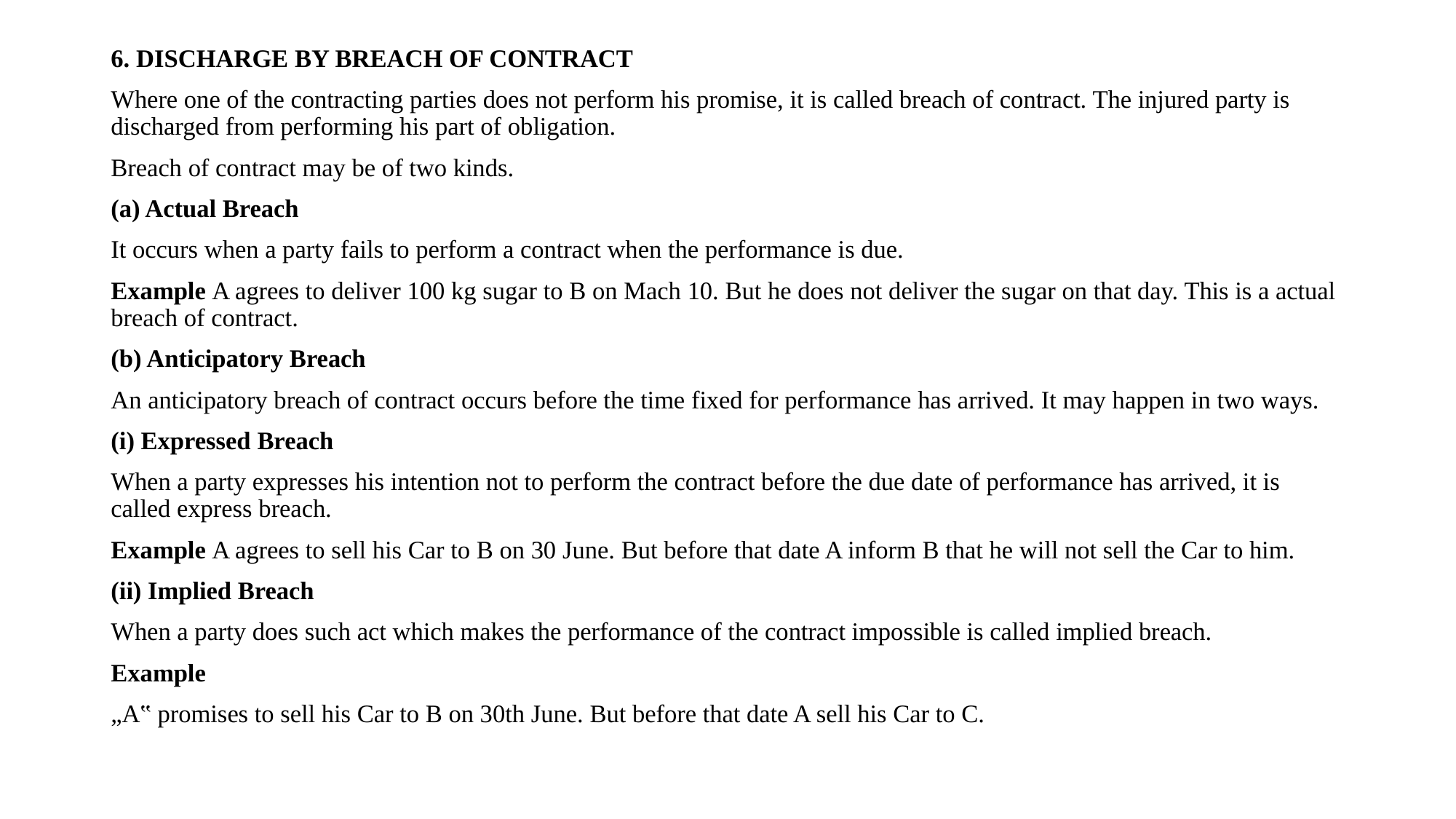

6. DISCHARGE BY BREACH OF CONTRACT
Where one of the contracting parties does not perform his promise, it is called breach of contract. The injured party is discharged from performing his part of obligation.
Breach of contract may be of two kinds.
(a) Actual Breach
It occurs when a party fails to perform a contract when the performance is due.
Example A agrees to deliver 100 kg sugar to B on Mach 10. But he does not deliver the sugar on that day. This is a actual breach of contract.
(b) Anticipatory Breach
An anticipatory breach of contract occurs before the time fixed for performance has arrived. It may happen in two ways.
(i) Expressed Breach
When a party expresses his intention not to perform the contract before the due date of performance has arrived, it is called express breach.
Example A agrees to sell his Car to B on 30 June. But before that date A inform B that he will not sell the Car to him.
(ii) Implied Breach
When a party does such act which makes the performance of the contract impossible is called implied breach.
Example
„A‟ promises to sell his Car to B on 30th June. But before that date A sell his Car to C.